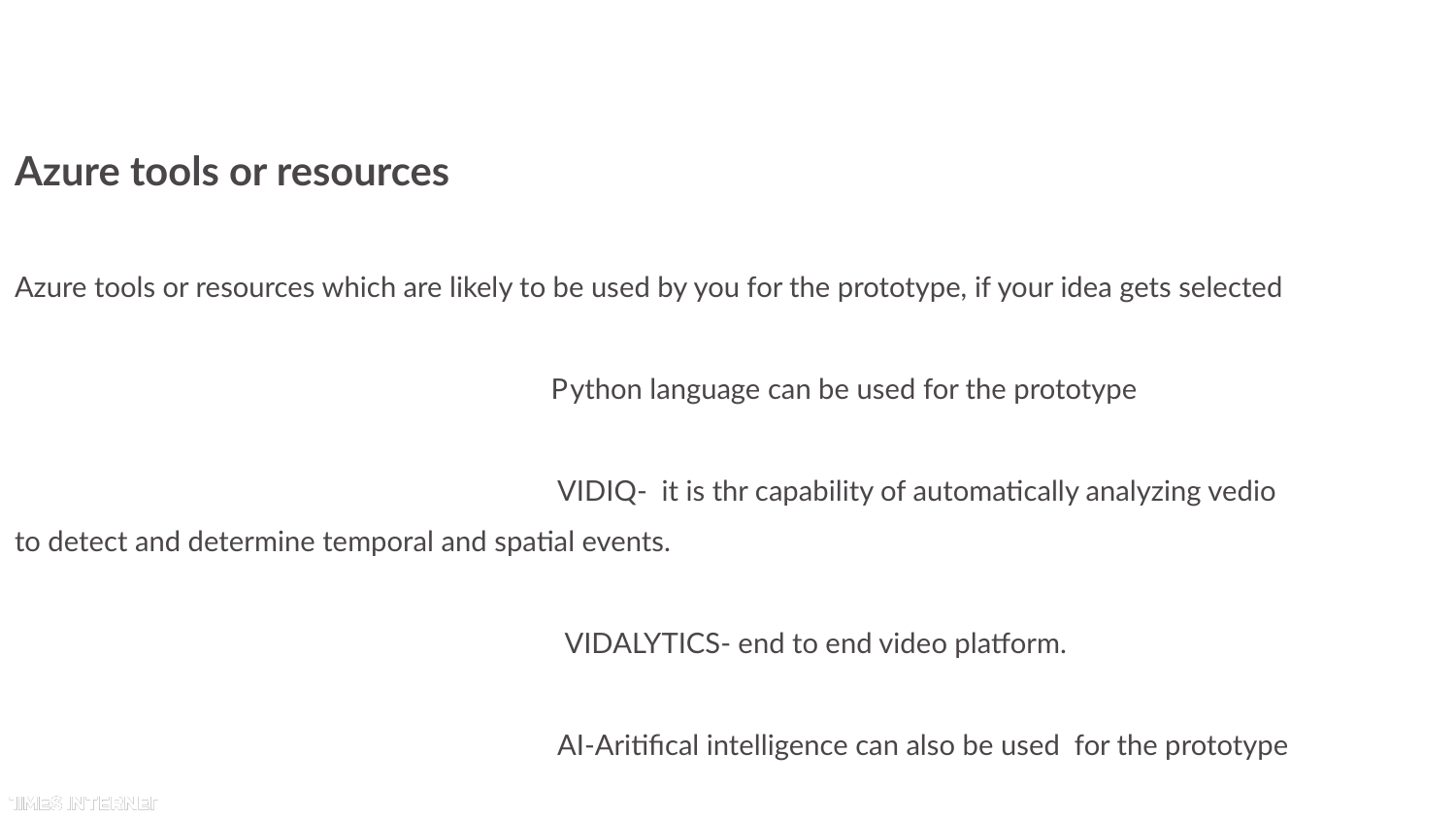

# Azure tools or resources
Azure tools or resources which are likely to be used by you for the prototype, if your idea gets selected
                                                                          Python language can be used for the prototype
                                                                           VIDIQ-  it is thr capability of automatically analyzing vedio to detect and determine temporal and spatial events.
                                                                            VIDALYTICS- end to end video platform.
                                                                           AI-Aritifical intelligence can also be used  for the prototype